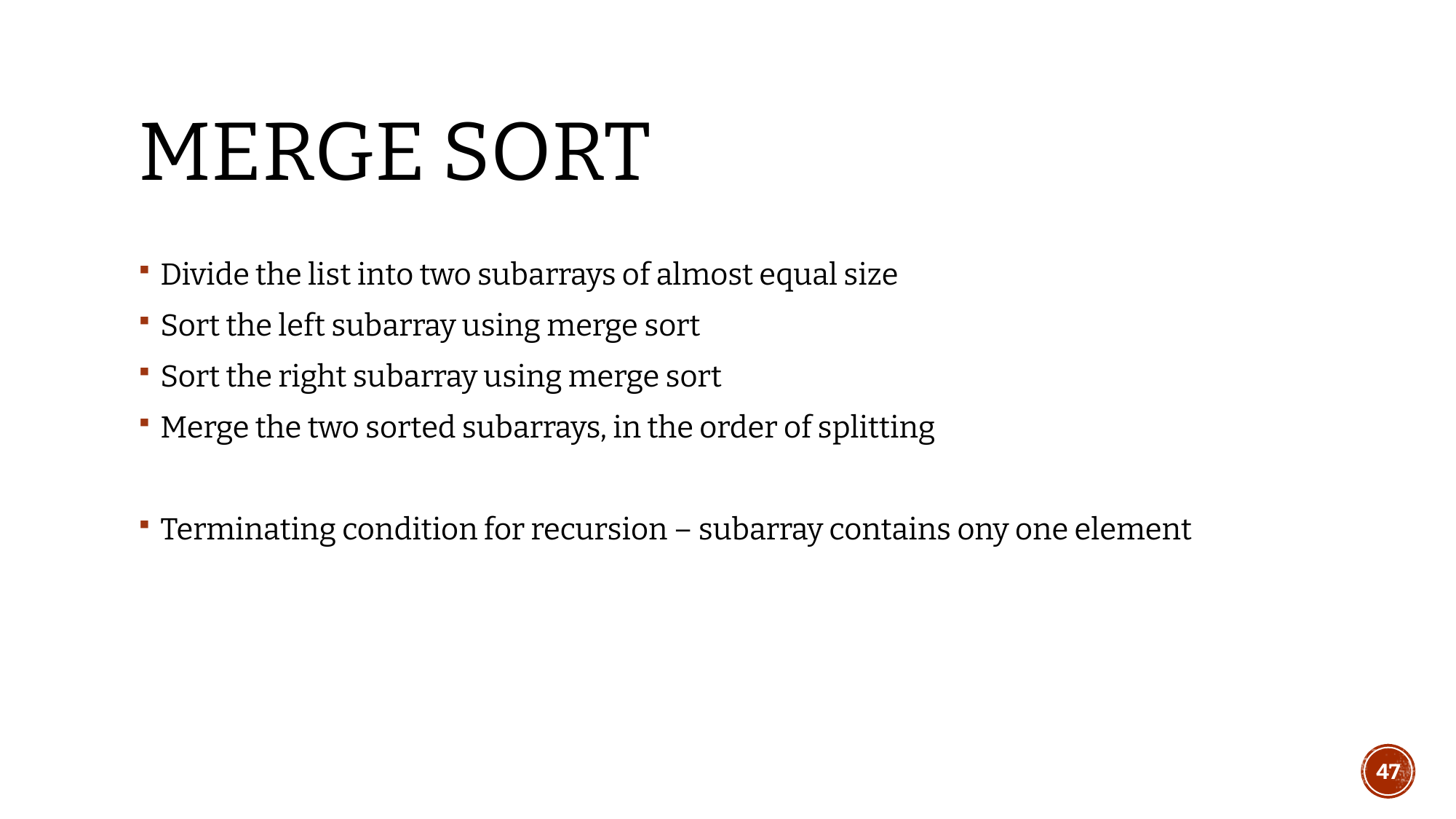

# Merge Sort
Divide the list into two subarrays of almost equal size
Sort the left subarray using merge sort
Sort the right subarray using merge sort
Merge the two sorted subarrays, in the order of splitting

Terminating condition for recursion – subarray contains ony one element
47